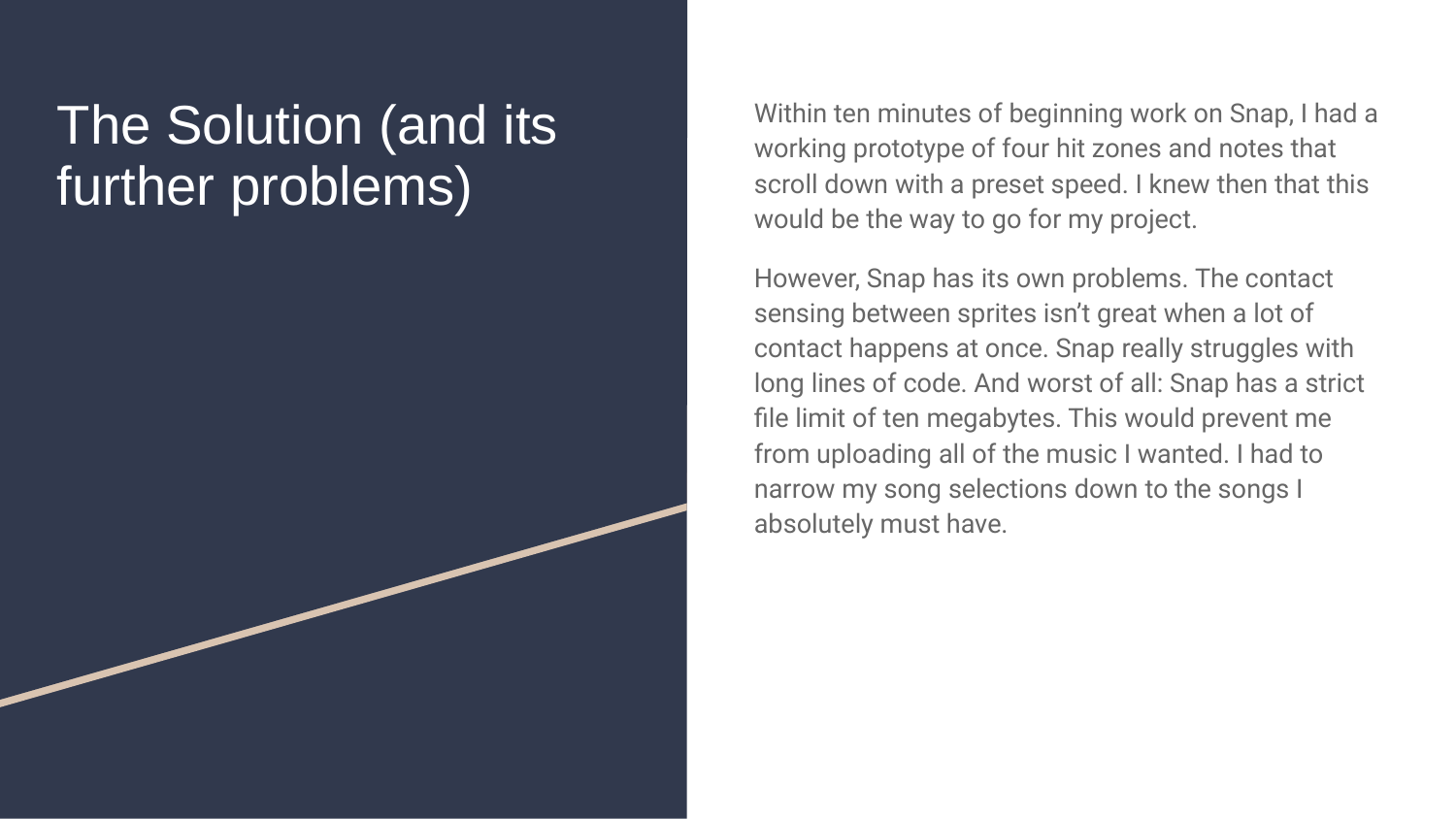

# The Solution (and its further problems)
Within ten minutes of beginning work on Snap, I had a working prototype of four hit zones and notes that scroll down with a preset speed. I knew then that this would be the way to go for my project.
However, Snap has its own problems. The contact sensing between sprites isn’t great when a lot of contact happens at once. Snap really struggles with long lines of code. And worst of all: Snap has a strict file limit of ten megabytes. This would prevent me from uploading all of the music I wanted. I had to narrow my song selections down to the songs I absolutely must have.